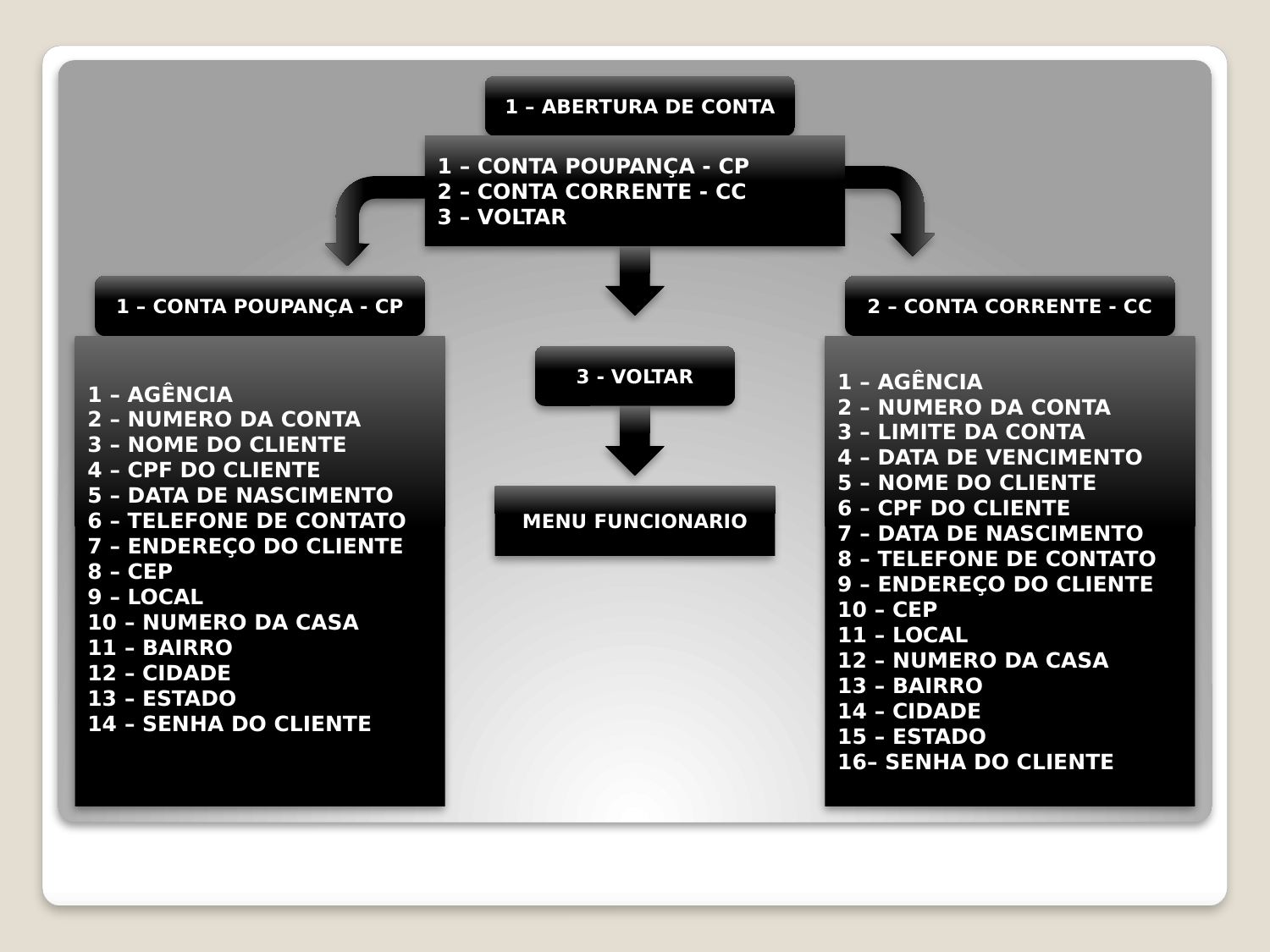

1 – ABERTURA DE CONTA
1 – CONTA POUPANÇA - CP
2 – CONTA CORRENTE - CC
3 – VOLTAR

1 – CONTA POUPANÇA - CP
2 – CONTA CORRENTE - CC

1 – AGÊNCIA
2 – NUMERO DA CONTA
3 – NOME DO CLIENTE
4 – CPF DO CLIENTE
5 – DATA DE NASCIMENTO
6 – TELEFONE DE CONTATO
7 – ENDEREÇO DO CLIENTE
8 – CEP
9 – LOCAL
10 – NUMERO DA CASA
11 – BAIRRO
12 – CIDADE
13 – ESTADO
14 – SENHA DO CLIENTE

1 – AGÊNCIA
2 – NUMERO DA CONTA
3 – LIMITE DA CONTA
4 – DATA DE VENCIMENTO
5 – NOME DO CLIENTE
6 – CPF DO CLIENTE
7 – DATA DE NASCIMENTO
8 – TELEFONE DE CONTATO
9 – ENDEREÇO DO CLIENTE
10 – CEP
11 – LOCAL
12 – NUMERO DA CASA
13 – BAIRRO
14 – CIDADE
15 – ESTADO
16– SENHA DO CLIENTE

3 - VOLTAR

MENU FUNCIONARIO